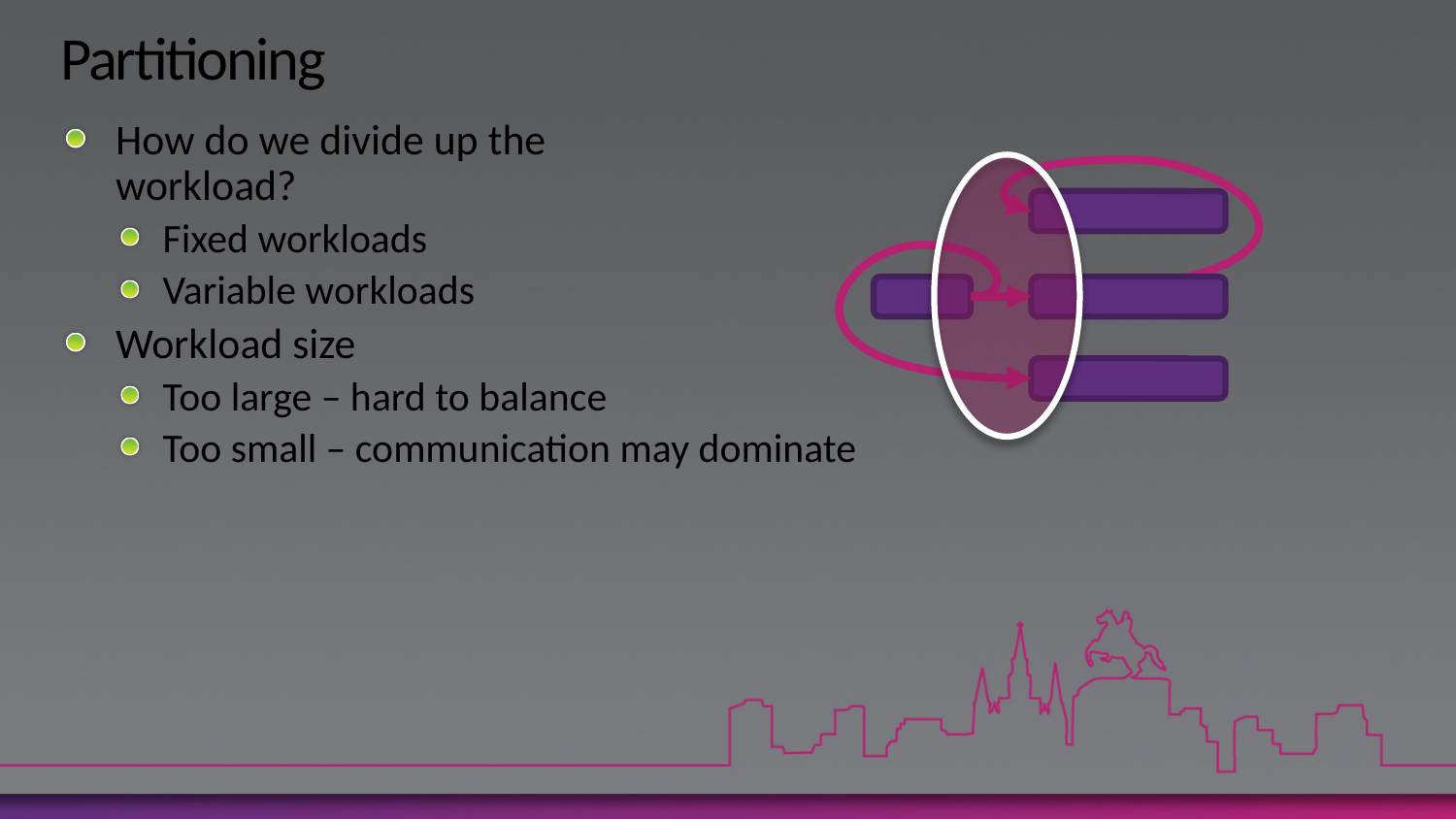

# Partitioning
How do we divide up the
workload?
Fixed workloads
Variable workloads
Workload size
Too large – hard to balance
Too small – communication may dominate